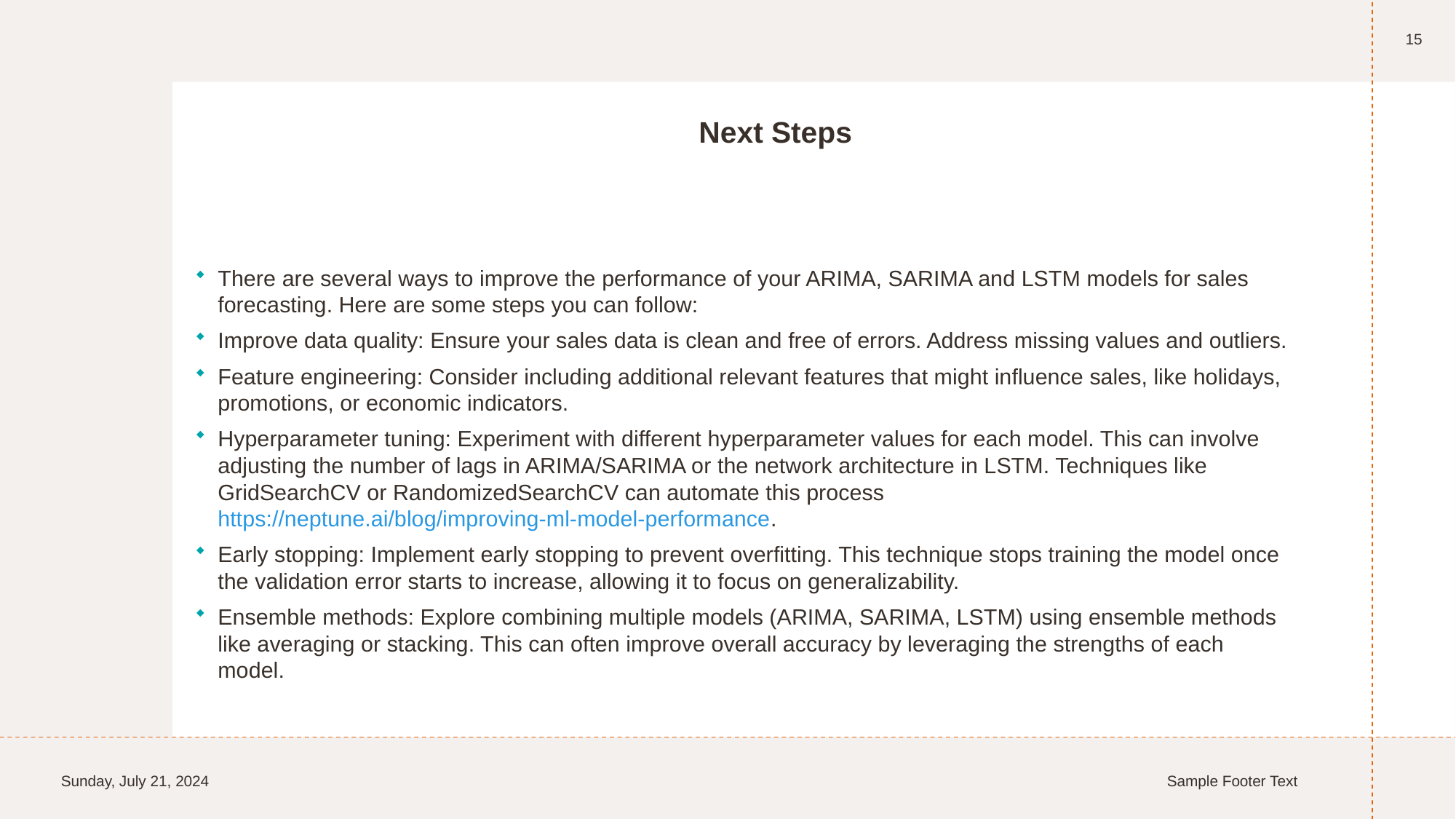

15
# Next Steps
There are several ways to improve the performance of your ARIMA, SARIMA and LSTM models for sales forecasting. Here are some steps you can follow:
Improve data quality: Ensure your sales data is clean and free of errors. Address missing values and outliers.
Feature engineering: Consider including additional relevant features that might influence sales, like holidays, promotions, or economic indicators.
Hyperparameter tuning: Experiment with different hyperparameter values for each model. This can involve adjusting the number of lags in ARIMA/SARIMA or the network architecture in LSTM. Techniques like GridSearchCV or RandomizedSearchCV can automate this process https://neptune.ai/blog/improving-ml-model-performance.
Early stopping: Implement early stopping to prevent overfitting. This technique stops training the model once the validation error starts to increase, allowing it to focus on generalizability.
Ensemble methods: Explore combining multiple models (ARIMA, SARIMA, LSTM) using ensemble methods like averaging or stacking. This can often improve overall accuracy by leveraging the strengths of each model.

Sunday, July 21, 2024
Sample Footer Text